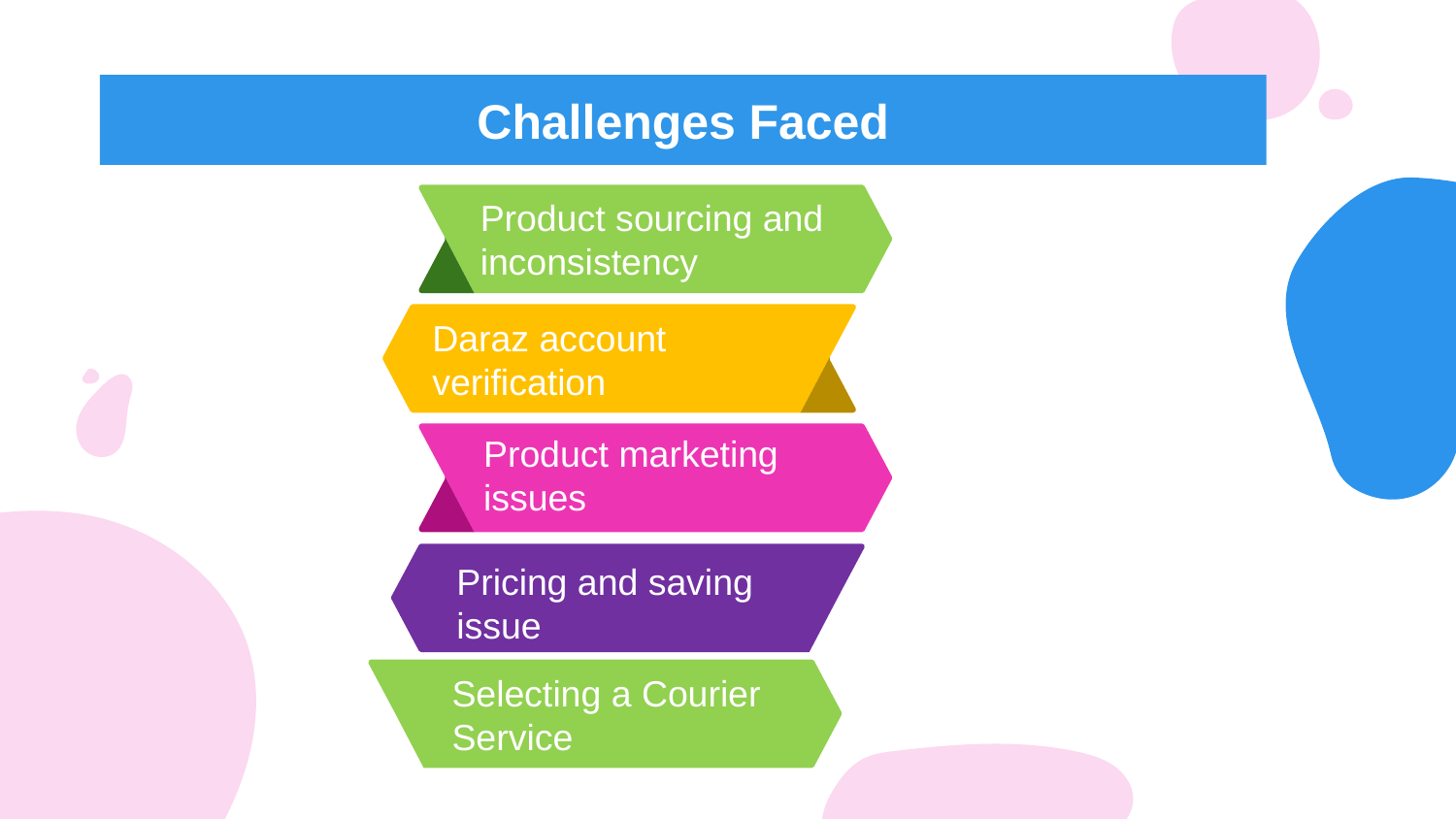

# Challenges Faced

Product sourcing and inconsistency

Daraz account verification
Product marketing issues

Pricing and saving issue

Selecting a Courier Service